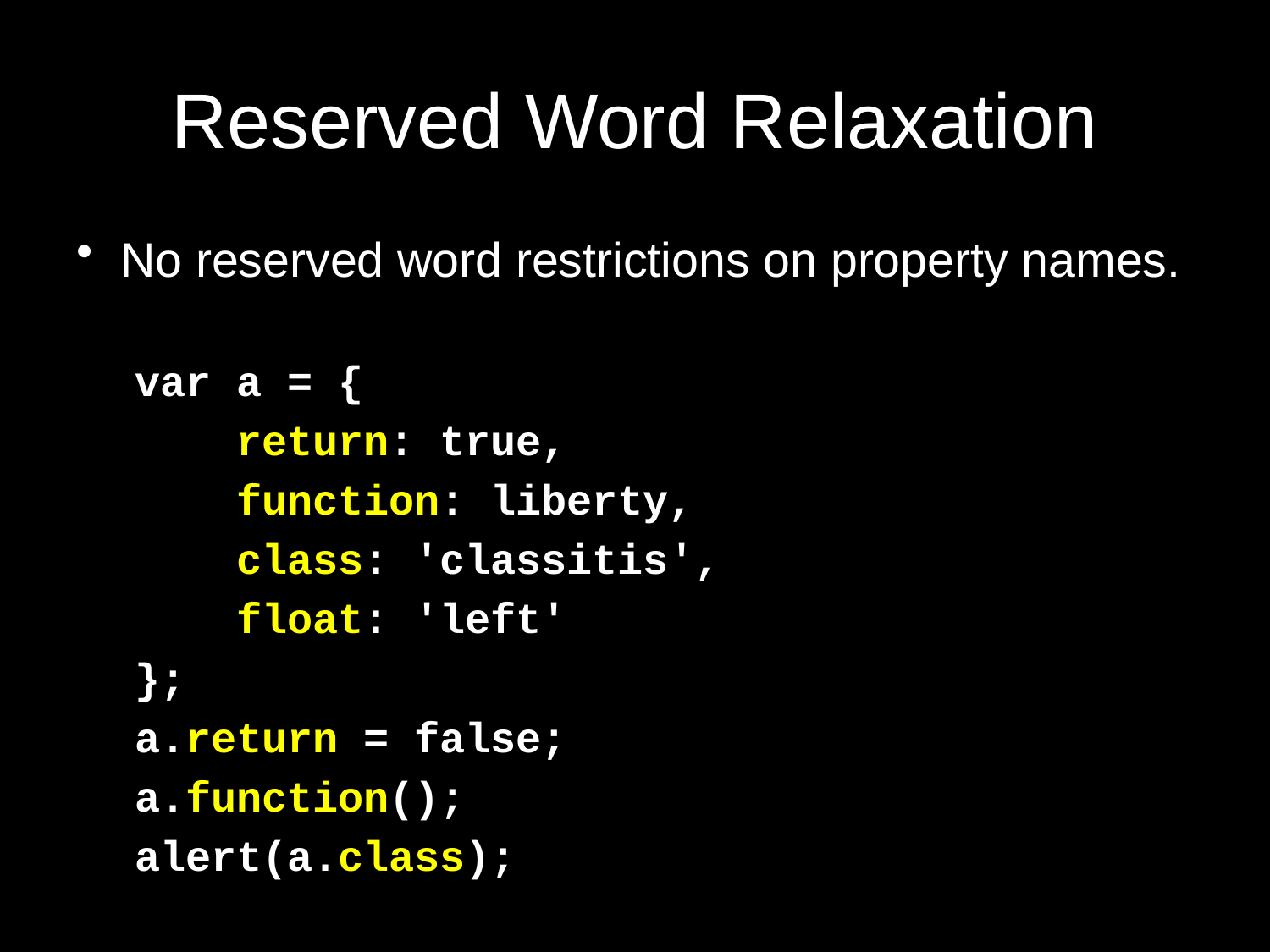

# Reserved Word Relaxation
No reserved word restrictions on property names.

var a = {
    return: true,
    function: liberty,
    class: 'classitis',
    float: 'left'
};
a.return = false;
a.function();
alert(a.class);